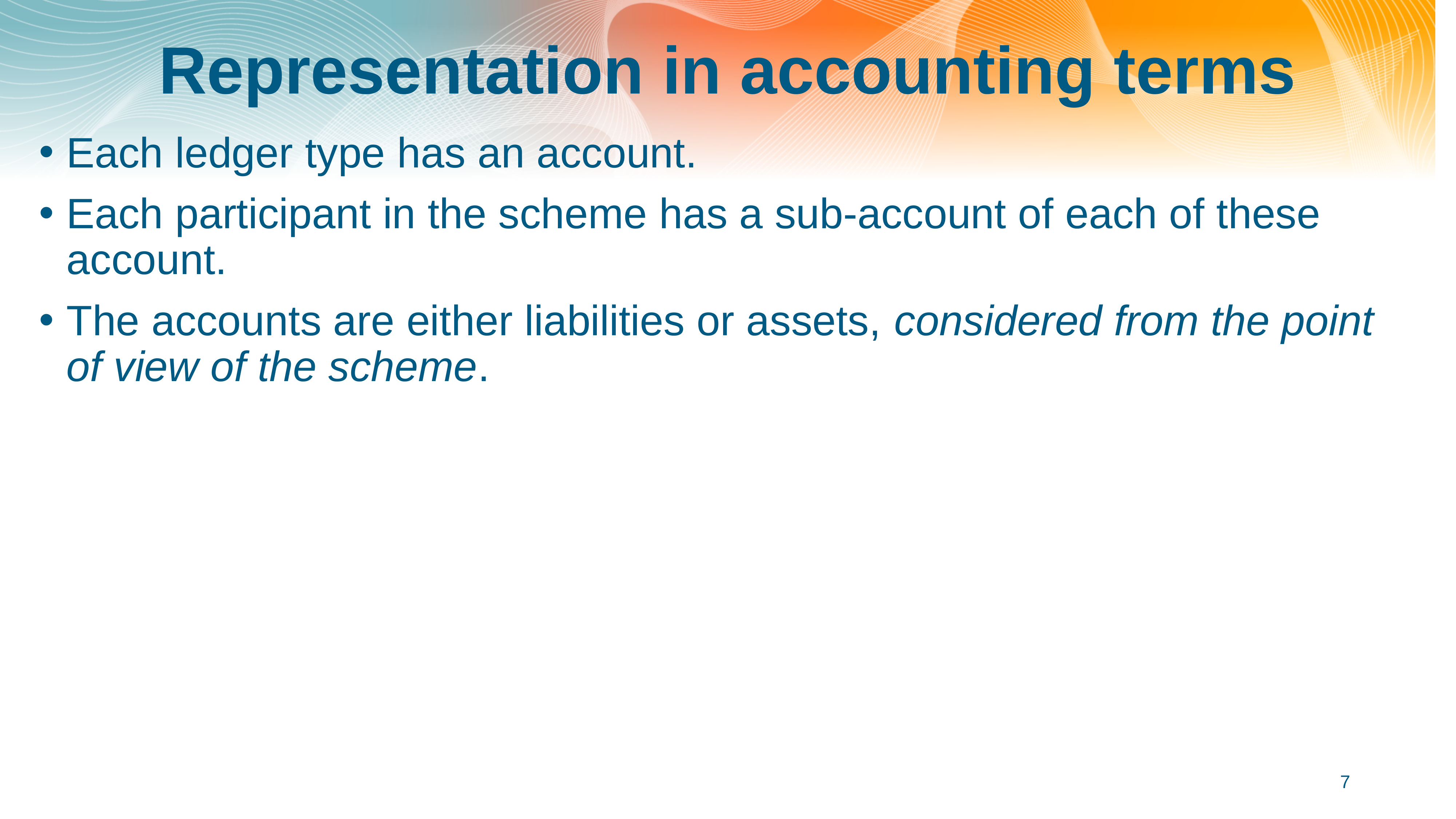

# Representation in accounting terms
Each ledger type has an account.
Each participant in the scheme has a sub-account of each of these account.
The accounts are either liabilities or assets, considered from the point of view of the scheme.
7